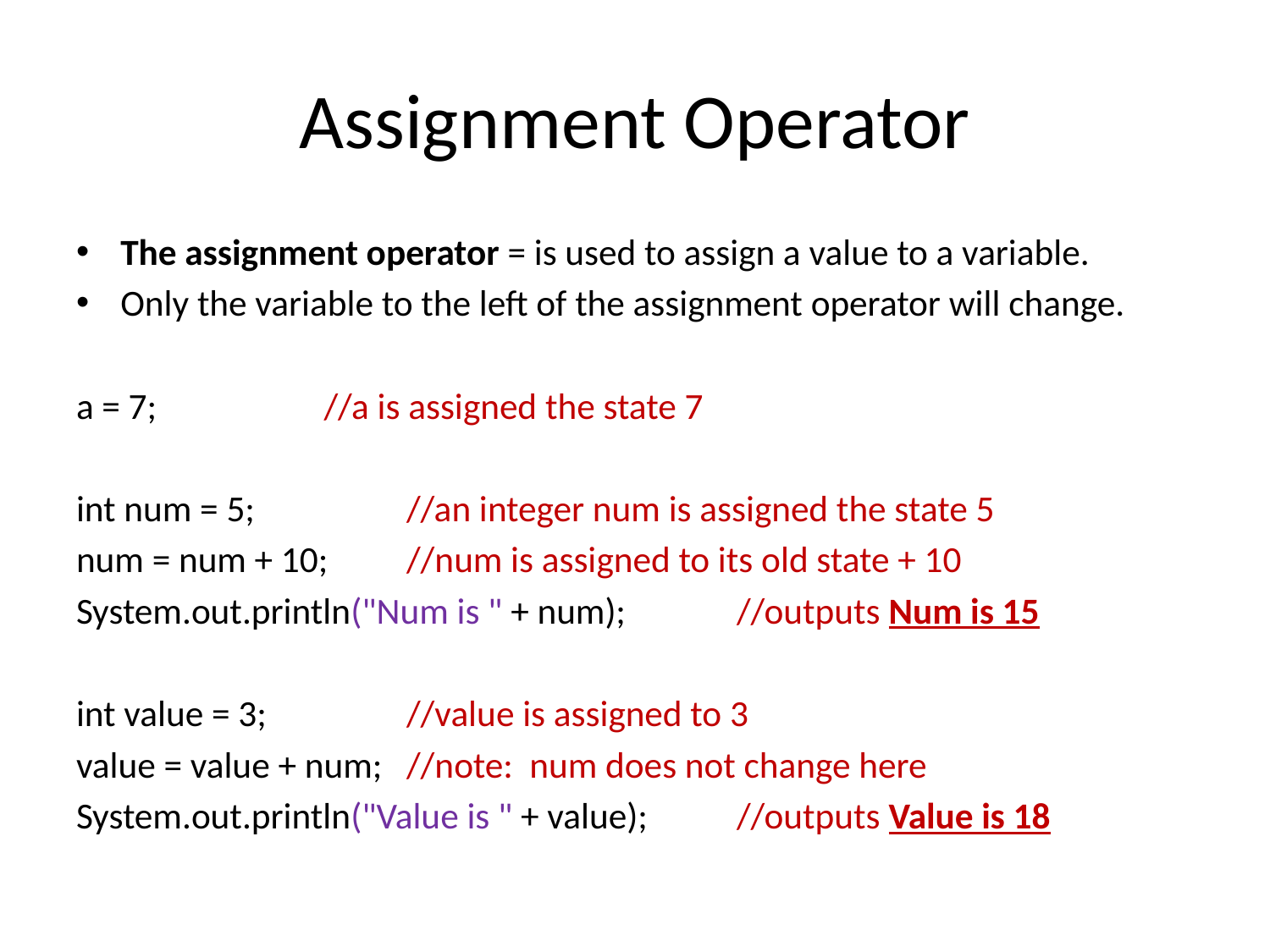

# Assignment Operator
The assignment operator = is used to assign a value to a variable.
Only the variable to the left of the assignment operator will change.

a = 7;			//a is assigned the state 7

int num = 5;		//an integer num is assigned the state 5
num = num + 10;	//num is assigned to its old state + 10
System.out.println("Num is " + num);		//outputs Num is 15

int value = 3;		//value is assigned to 3
value = value + num;	//note:  num does not change here
System.out.println("Value is " + value);		//outputs Value is 18